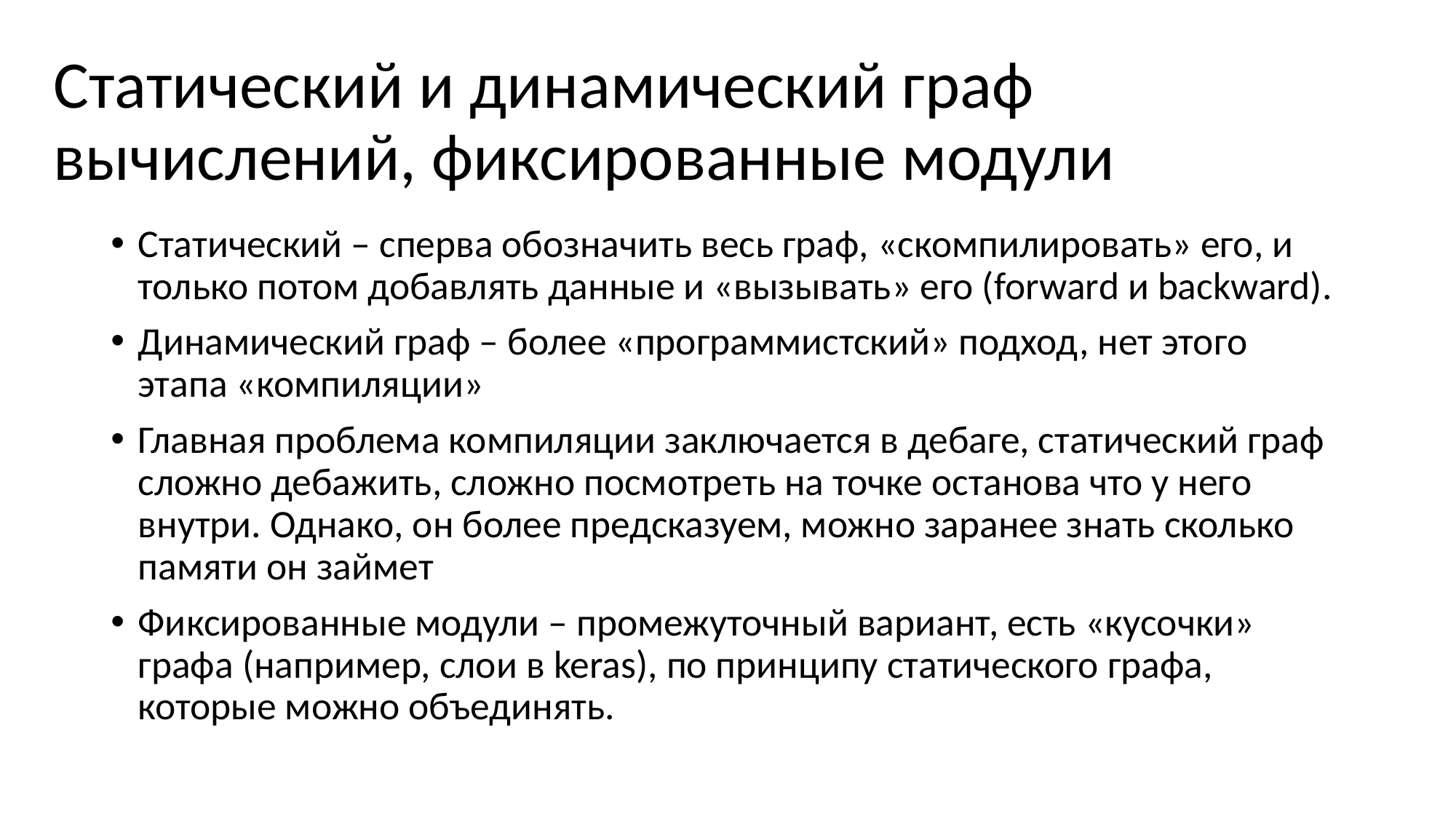

# Статический и динамический граф вычислений, фиксированные модули
Статический – сперва обозначить весь граф, «скомпилировать» его, и только потом добавлять данные и «вызывать» его (forward и backward).
Динамический граф – более «программистский» подход, нет этого этапа «компиляции»
Главная проблема компиляции заключается в дебаге, статический граф сложно дебажить, сложно посмотреть на точке останова что у него внутри. Однако, он более предсказуем, можно заранее знать сколько памяти он займет
Фиксированные модули – промежуточный вариант, есть «кусочки» графа (например, слои в keras), по принципу статического графа, которые можно объединять.